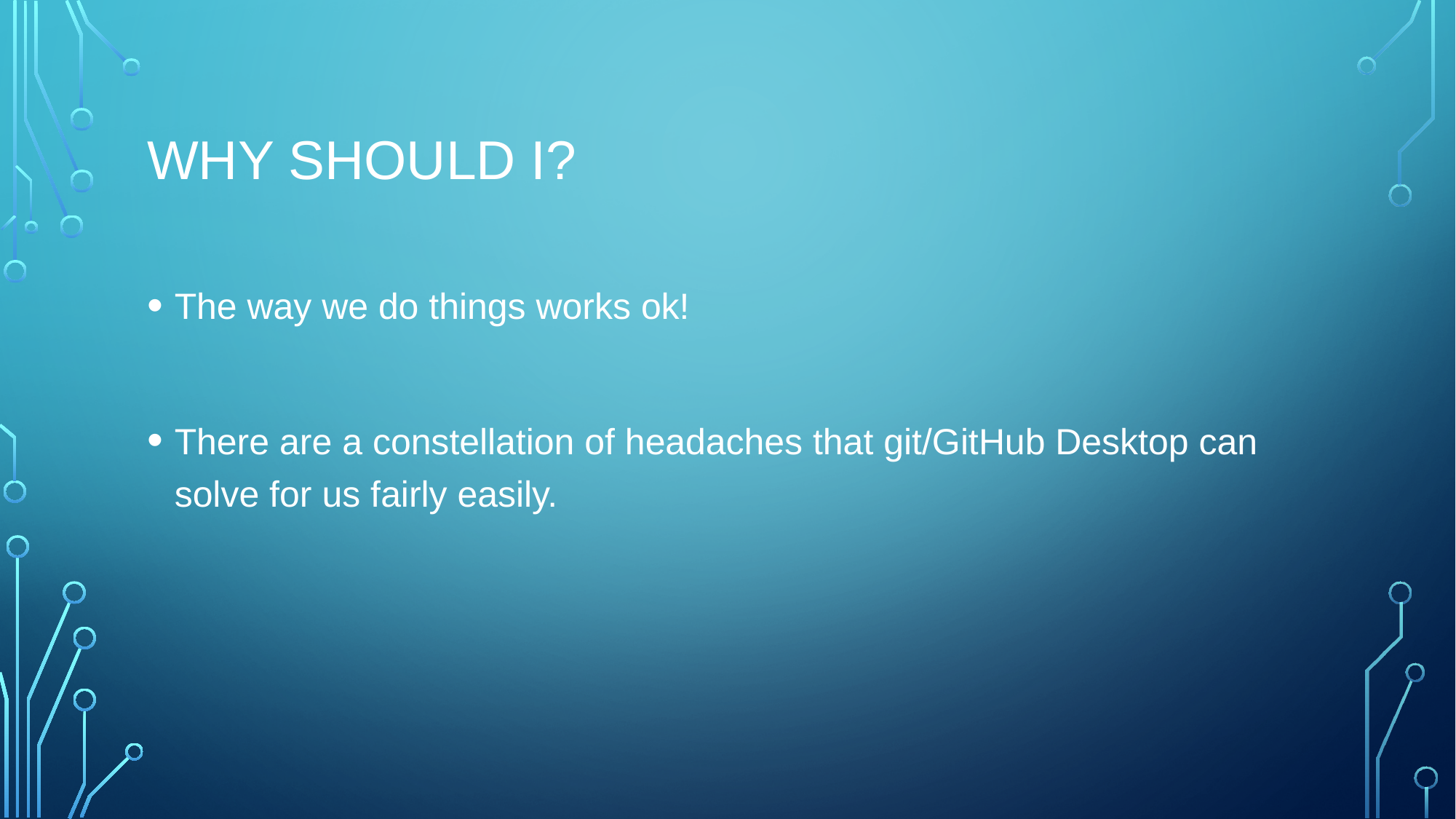

# Why should I?
The way we do things works ok!

There are a constellation of headaches that git/GitHub Desktop can solve for us fairly easily.